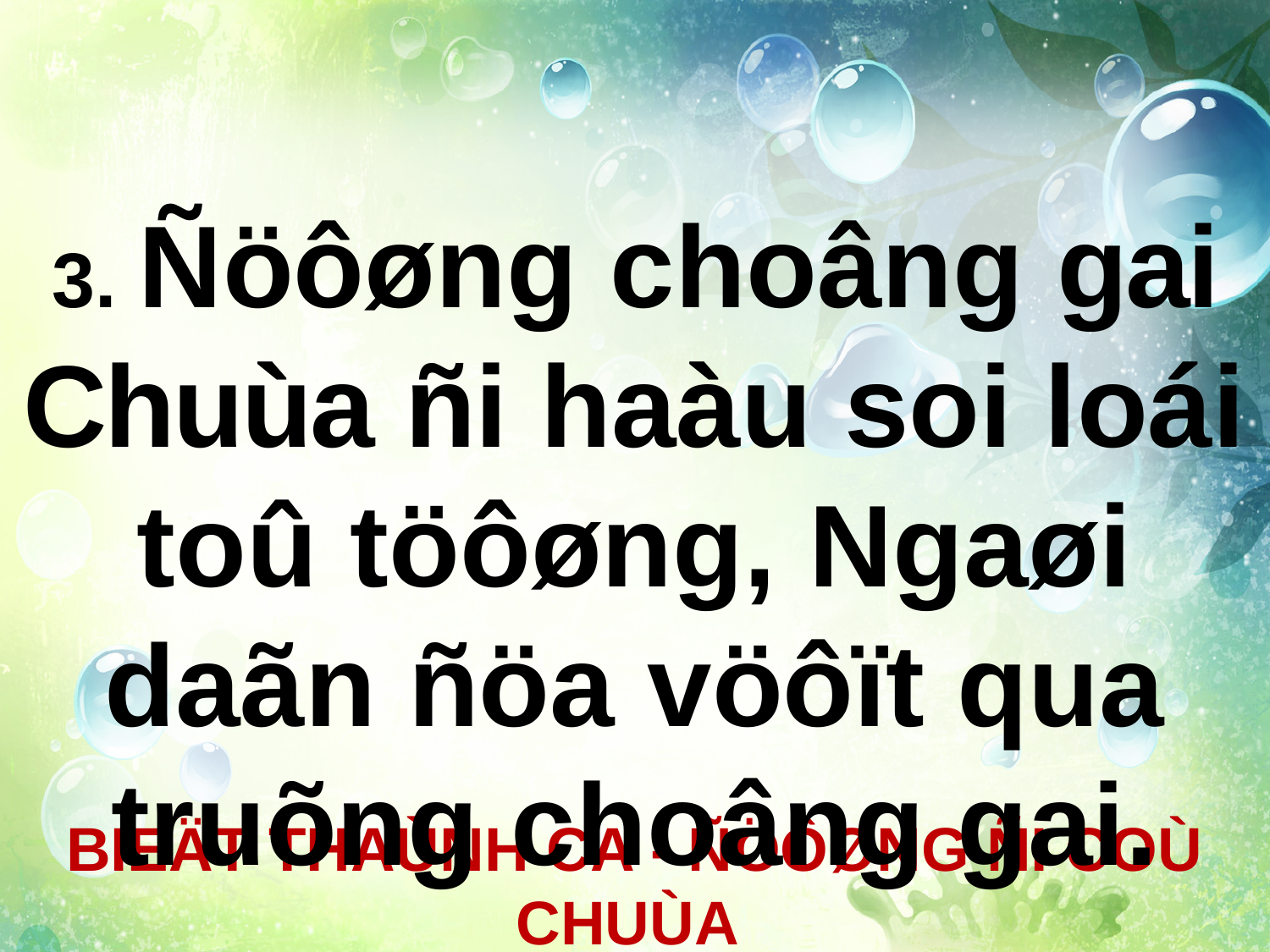

3. Ñöôøng choâng gai Chuùa ñi haàu soi loái toû töôøng, Ngaøi daãn ñöa vöôït qua truõng choâng gai.
BIEÄT THAÙNH CA - ÑÖÔØNG ÑI COÙ CHUÙA